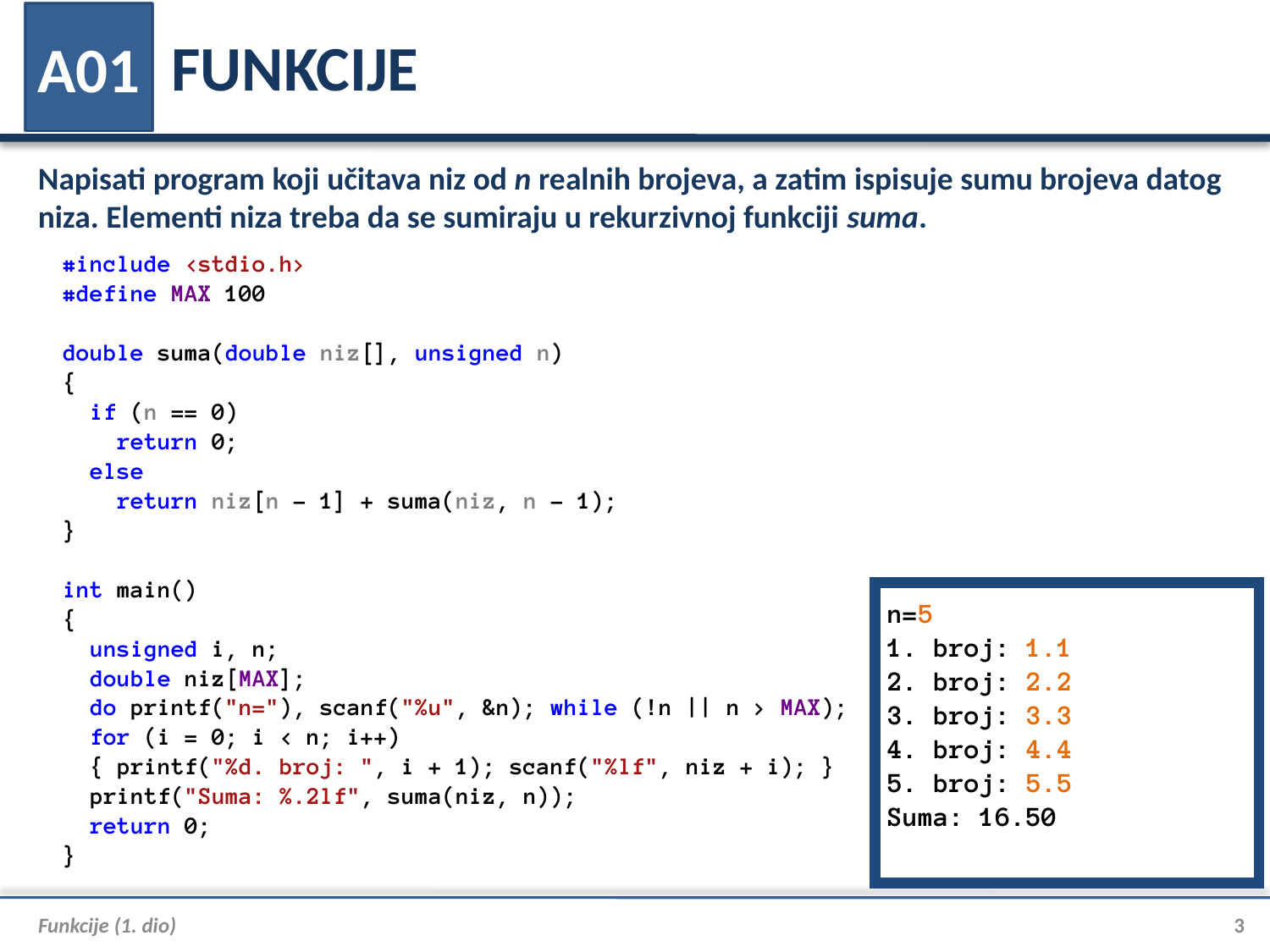

# FUNKCIJE
A01
Napisati program koji učitava niz od n realnih brojeva, a zatim ispisuje sumu brojeva datog niza. Elementi niza treba da se sumiraju u rekurzivnoj funkciji suma.
#include <stdio.h>
#define MAX 100

double suma(double niz[], unsigned n)
{
  if (n == 0)
    return 0;
  else
    return niz[n - 1] + suma(niz, n - 1);
}

int main()
{
  unsigned i, n;
  double niz[MAX];
  do printf("n="), scanf("%u", &n); while (!n || n > MAX);
  for (i = 0; i < n; i++)
  { printf("%d. broj: ", i + 1); scanf("%lf", niz + i); }
  printf("Suma: %.2lf", suma(niz, n));
  return 0;
}
n=5
1. broj: 1.1
2. broj: 2.2
3. broj: 3.3
4. broj: 4.4
5. broj: 5.5
Suma: 16.50
Funkcije (1. dio)
3